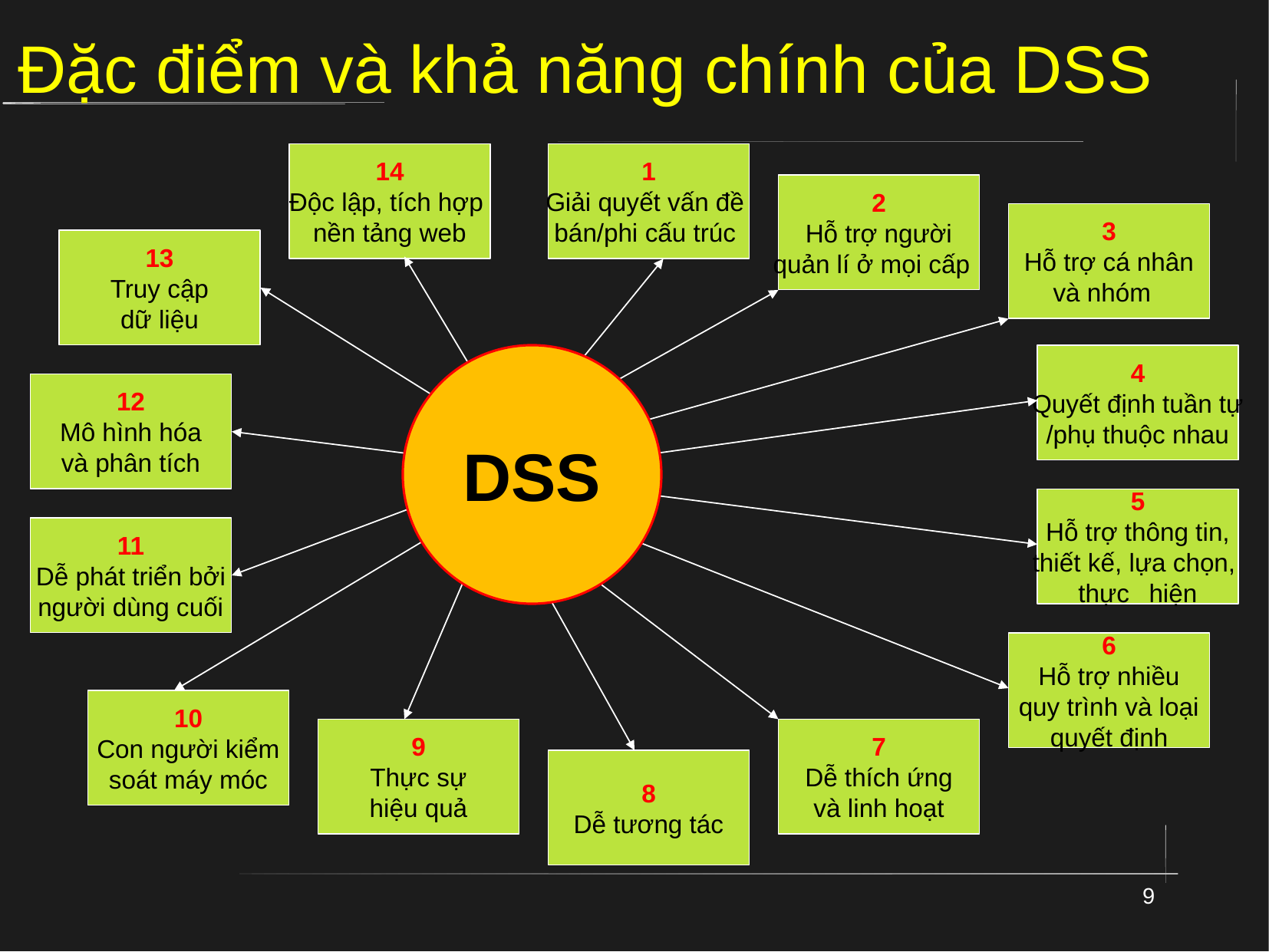

# Đặc điểm và khả năng chính của DSS
14
Độc lập, tích hợp
nền tảng web

1
Giải quyết vấn đề
bán/phi cấu trúc

2
Hỗ trợ người
quản lí ở mọi cấp

3
Hỗ trợ cá nhân
và nhóm

13
Truy cập
dữ liệu

DSS
4
Quyết định tuần tự
/phụ thuộc nhau

12
Mô hình hóa
và phân tích

11
Dễ phát triển bởi
người dùng cuối

5
Hỗ trợ thông tin,
thiết kế, lựa chọn,
thực hiện

10
Con người kiểm
soát máy móc

9
Thực sự
hiệu quả

6
Hỗ trợ nhiều
quy trình và loại
quyết định

8
Dễ tương tác

7
Dễ thích ứng
và linh hoạt
9